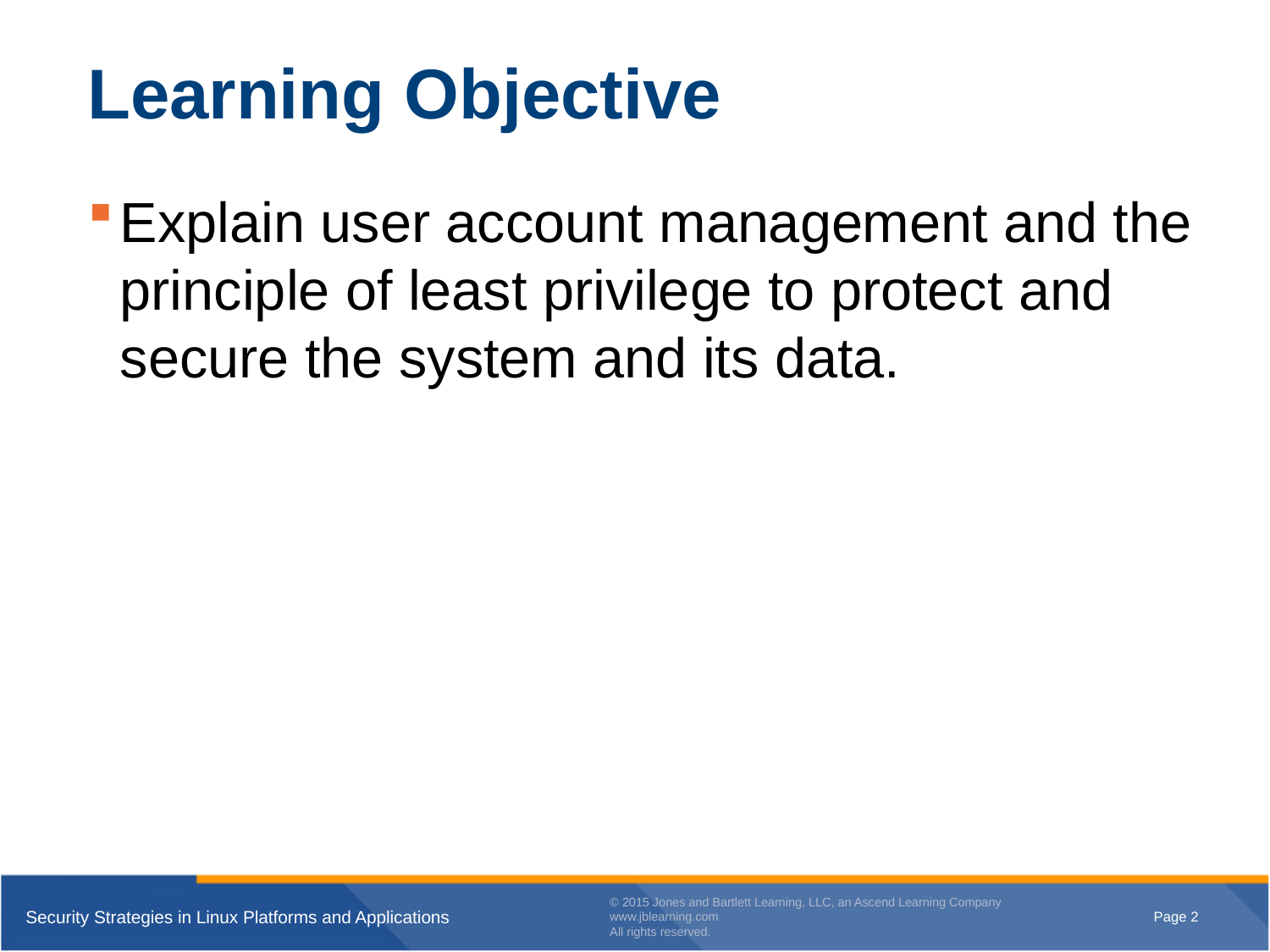

# Learning Objective
Explain user account management and the principle of least privilege to protect and secure the system and its data.